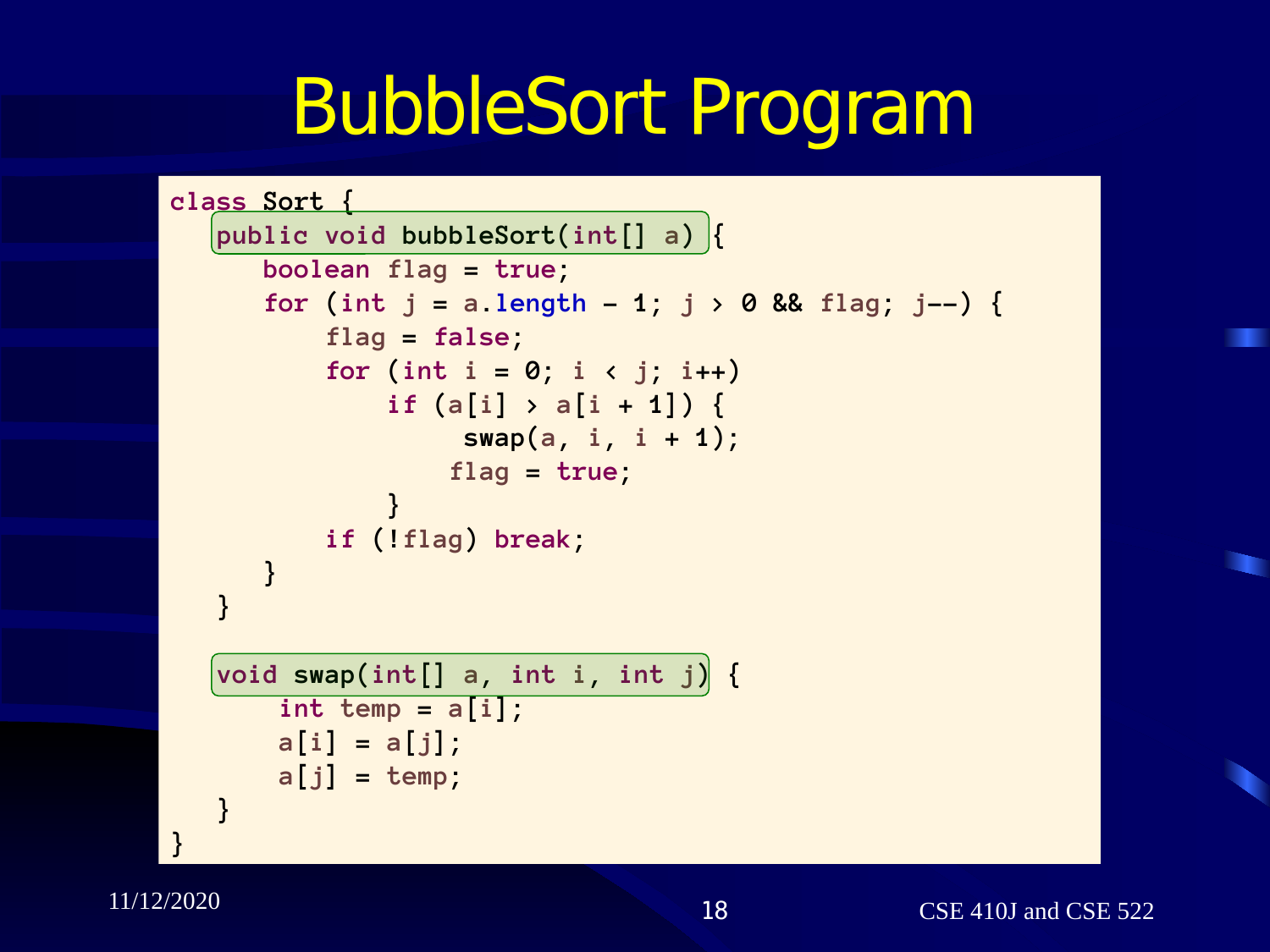

# BubbleSort Program
class Sort {
   public void bubbleSort(int[] a) {
      boolean flag = true;
      for (int j = a.length - 1; j > 0 && flag; j--) {
          flag = false;
          for (int i = 0; i < j; i++)
              if (a[i] > a[i + 1]) {
                   swap(a, i, i + 1);
                  flag = true;
              }
          if (!flag) break;
      }
   }

   void swap(int[] a, int i, int j) {
       int temp = a[i];
       a[i] = a[j];
       a[j] = temp;
   }
}

11/12/2020
18
CSE 410J and CSE 522